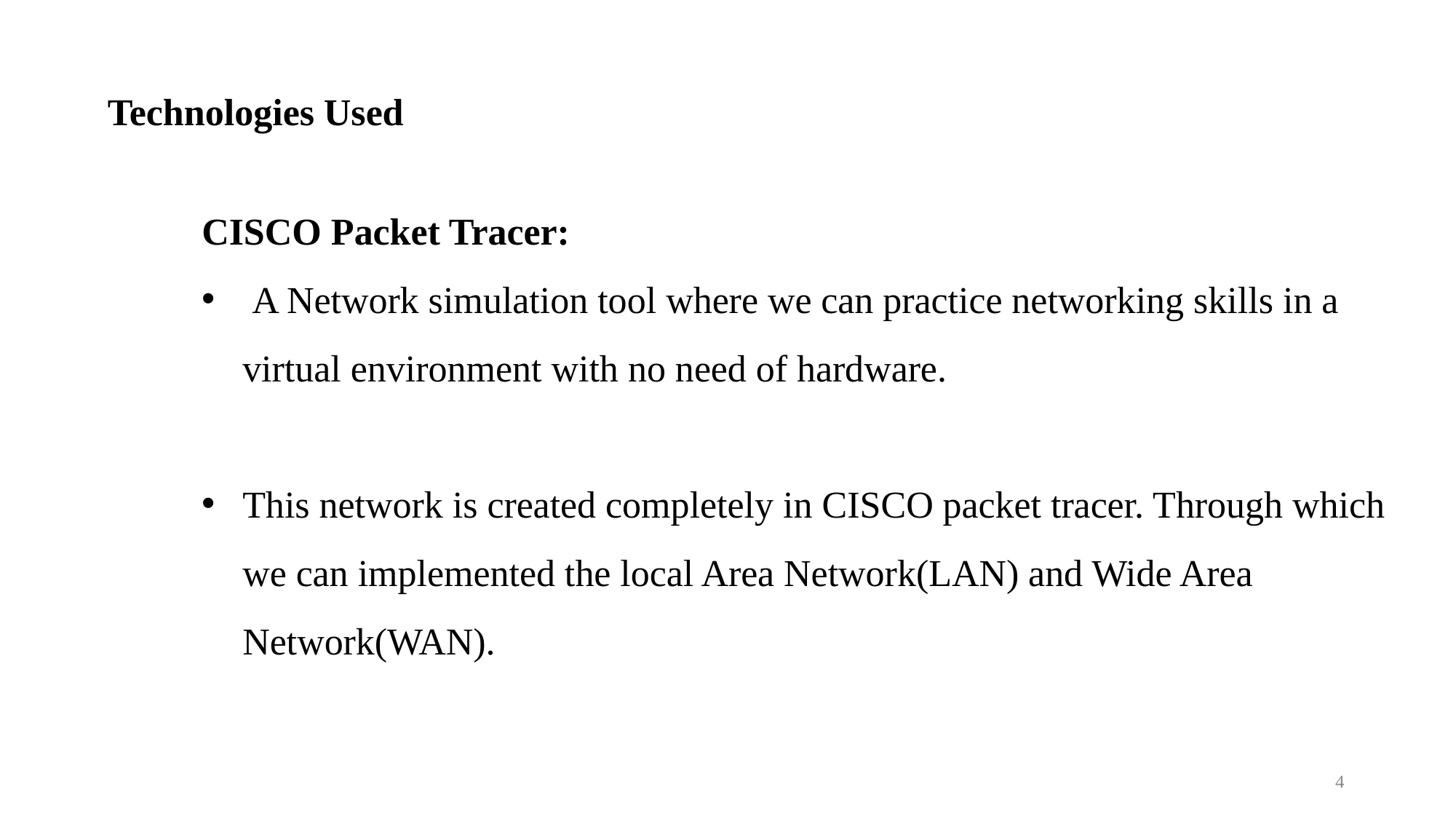

# Technologies Used
CISCO Packet Tracer:
 A Network simulation tool where we can practice networking skills in a virtual environment with no need of hardware.

This network is created completely in CISCO packet tracer. Through which we can implemented the local Area Network(LAN) and Wide Area Network(WAN).
4